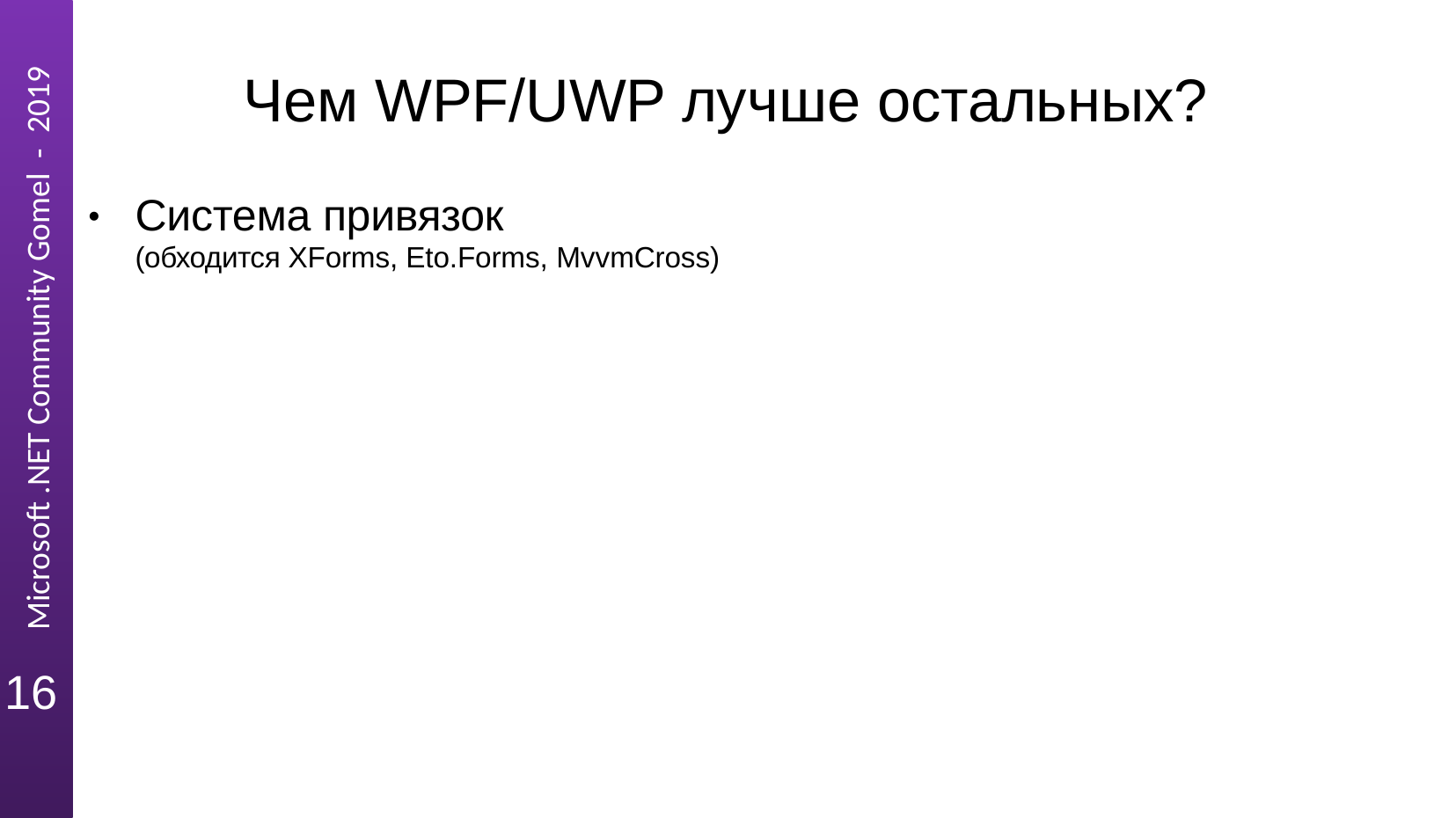

# Чем WPF/UWP лучше остальных?
Система привязок
(обходится XForms, Eto.Forms, MvvmCross)
●
16